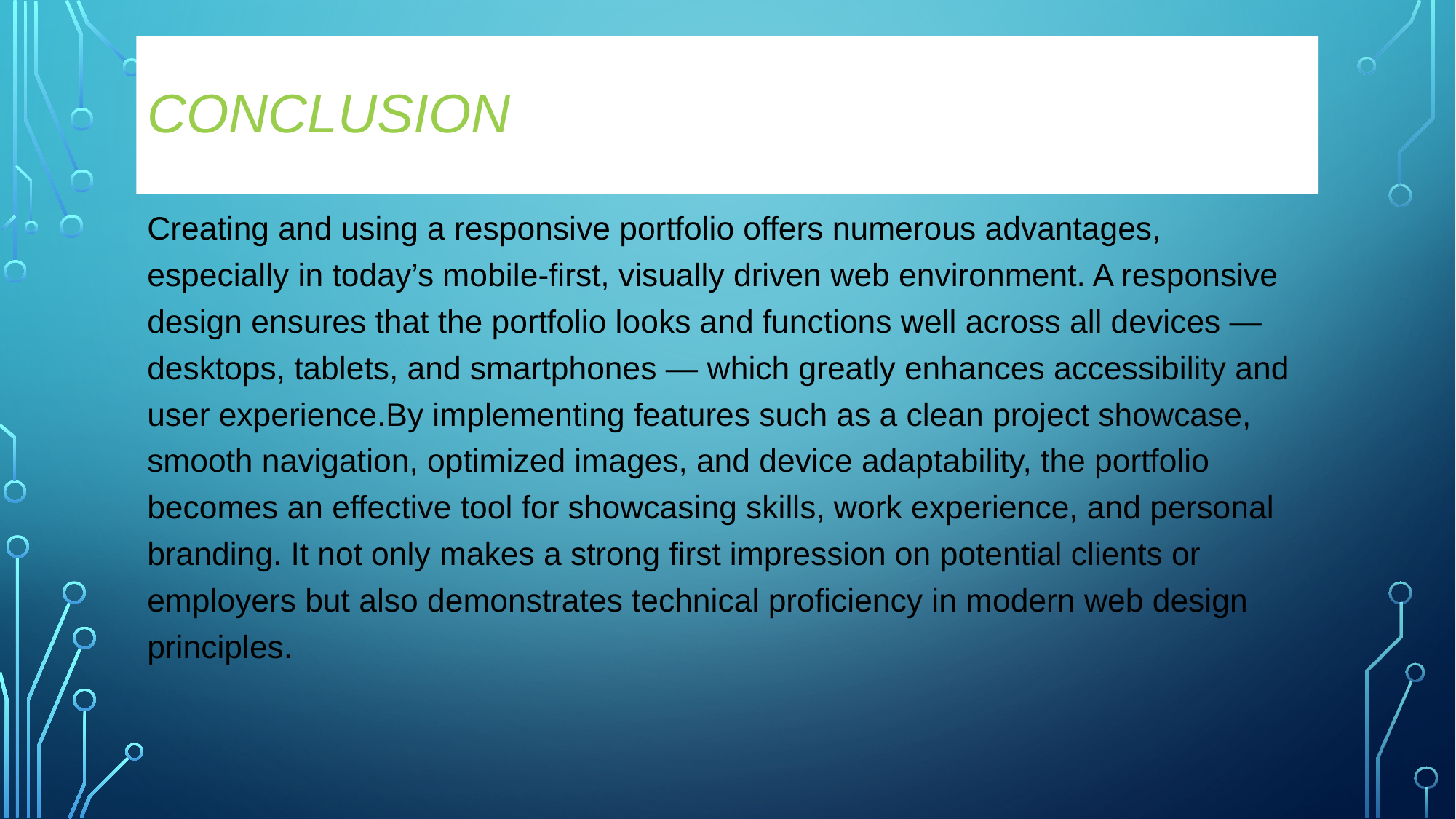

# CONCLUSION
Creating and using a responsive portfolio offers numerous advantages, especially in today’s mobile-first, visually driven web environment. A responsive design ensures that the portfolio looks and functions well across all devices — desktops, tablets, and smartphones — which greatly enhances accessibility and user experience.By implementing features such as a clean project showcase, smooth navigation, optimized images, and device adaptability, the portfolio becomes an effective tool for showcasing skills, work experience, and personal branding. It not only makes a strong first impression on potential clients or employers but also demonstrates technical proficiency in modern web design principles.